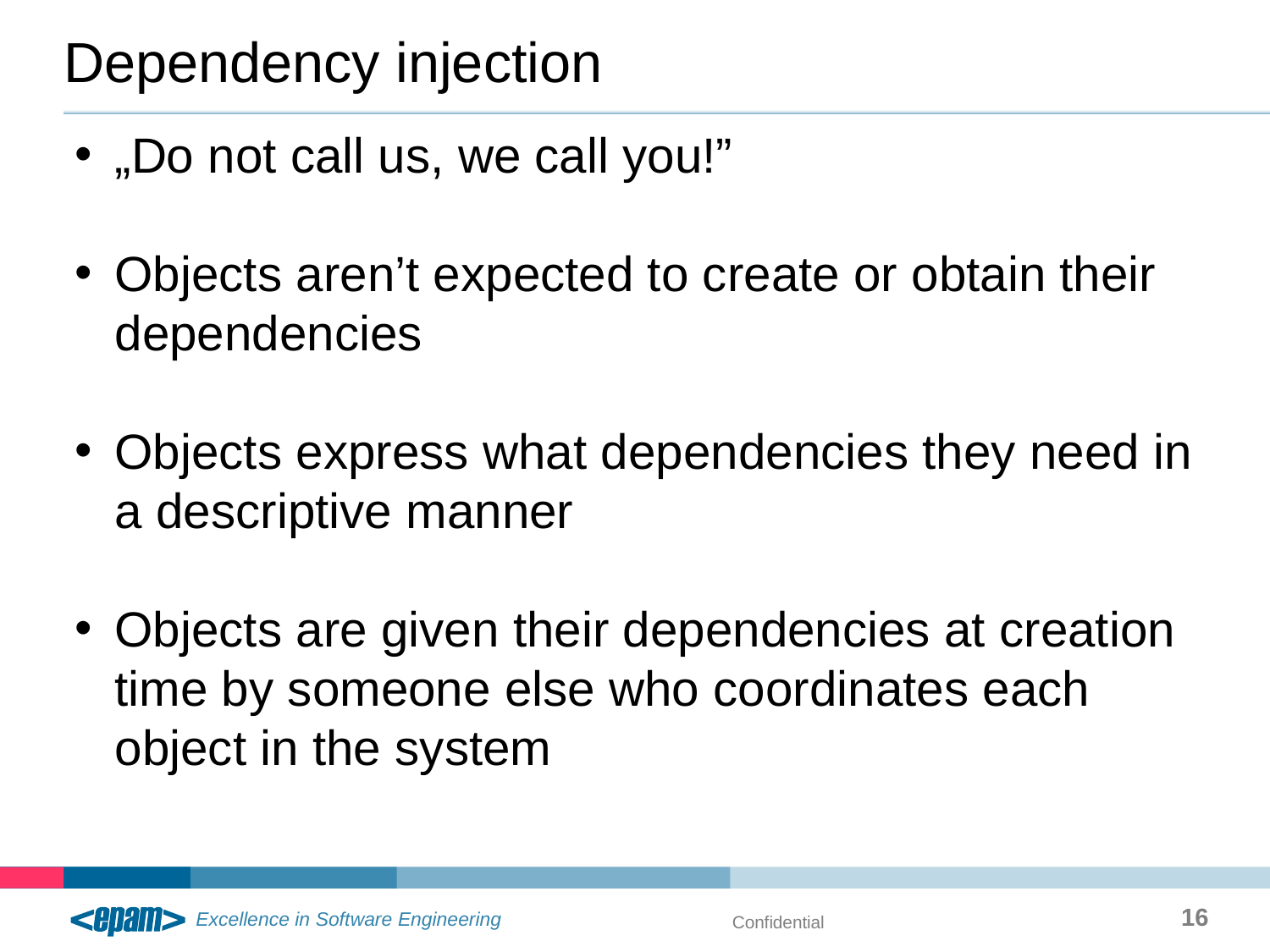

# Dependency injection
„Do not call us, we call you!”

Objects aren’t expected to create or obtain their dependencies

Objects express what dependencies they need in a descriptive manner

Objects are given their dependencies at creation time by someone else who coordinates each object in the system

16
Confidential